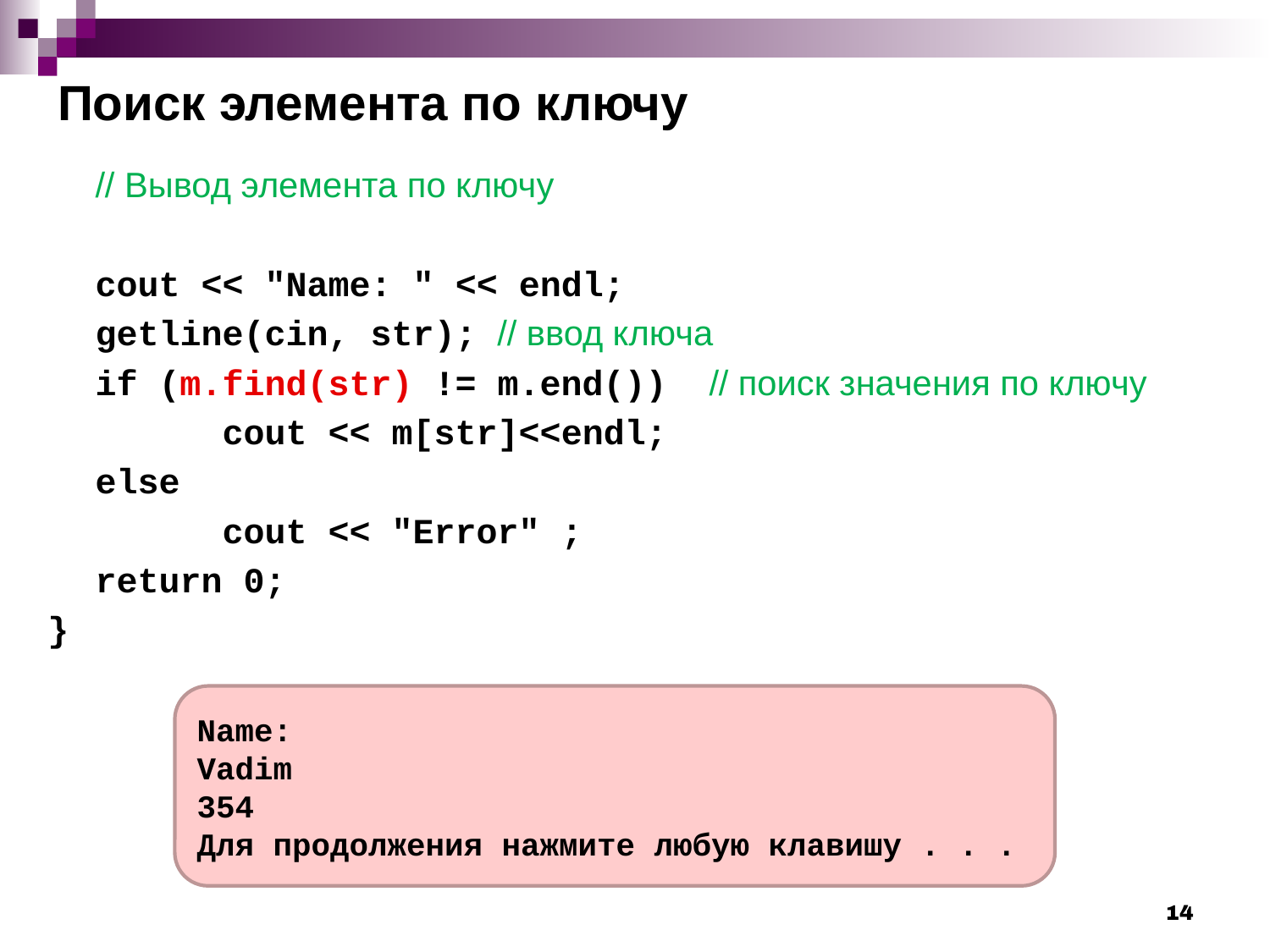

# Поиск элемента по ключу
	// Вывод элемента по ключу

	cout << "Name: " << endl;
	getline(cin, str); // ввод ключа
	if (m.find(str) != m.end())  // поиск значения по ключу
		cout << m[str]<<endl;
	else
		cout << "Error" ;
	return 0;
}
Name:
Vadim
354
Для продолжения нажмите любую клавишу . . .
14